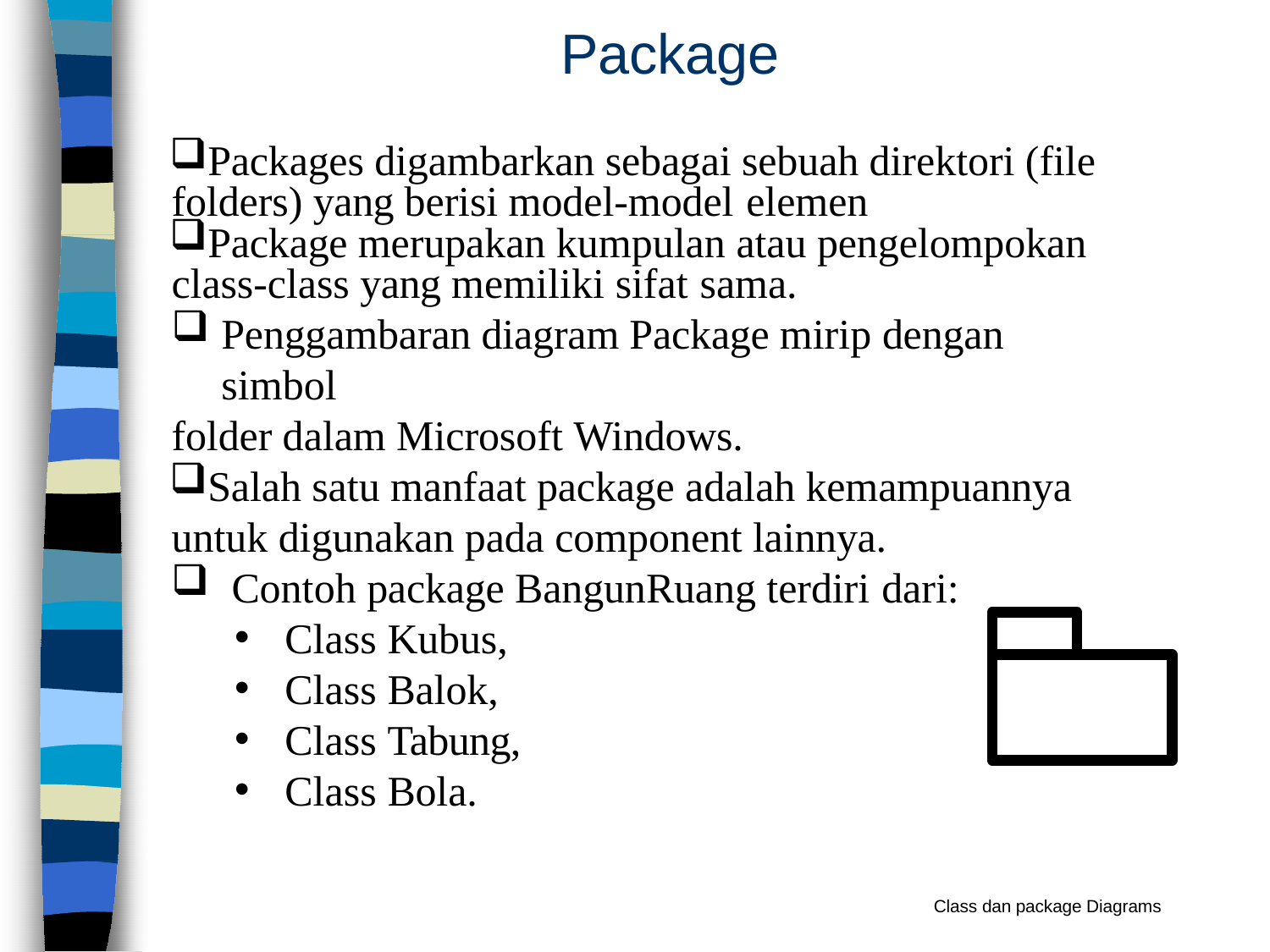

# Package
Packages digambarkan sebagai sebuah direktori (file  folders) yang berisi model-model elemen
Package merupakan kumpulan atau pengelompokan  class-class yang memiliki sifat sama.
Penggambaran diagram Package mirip dengan simbol
folder dalam Microsoft Windows.
Salah satu manfaat package adalah kemampuannya  untuk digunakan pada component lainnya.
Contoh package BangunRuang terdiri dari:
Class Kubus,
Class Balok,
Class Tabung,
Class Bola.

Class dan package Diagrams